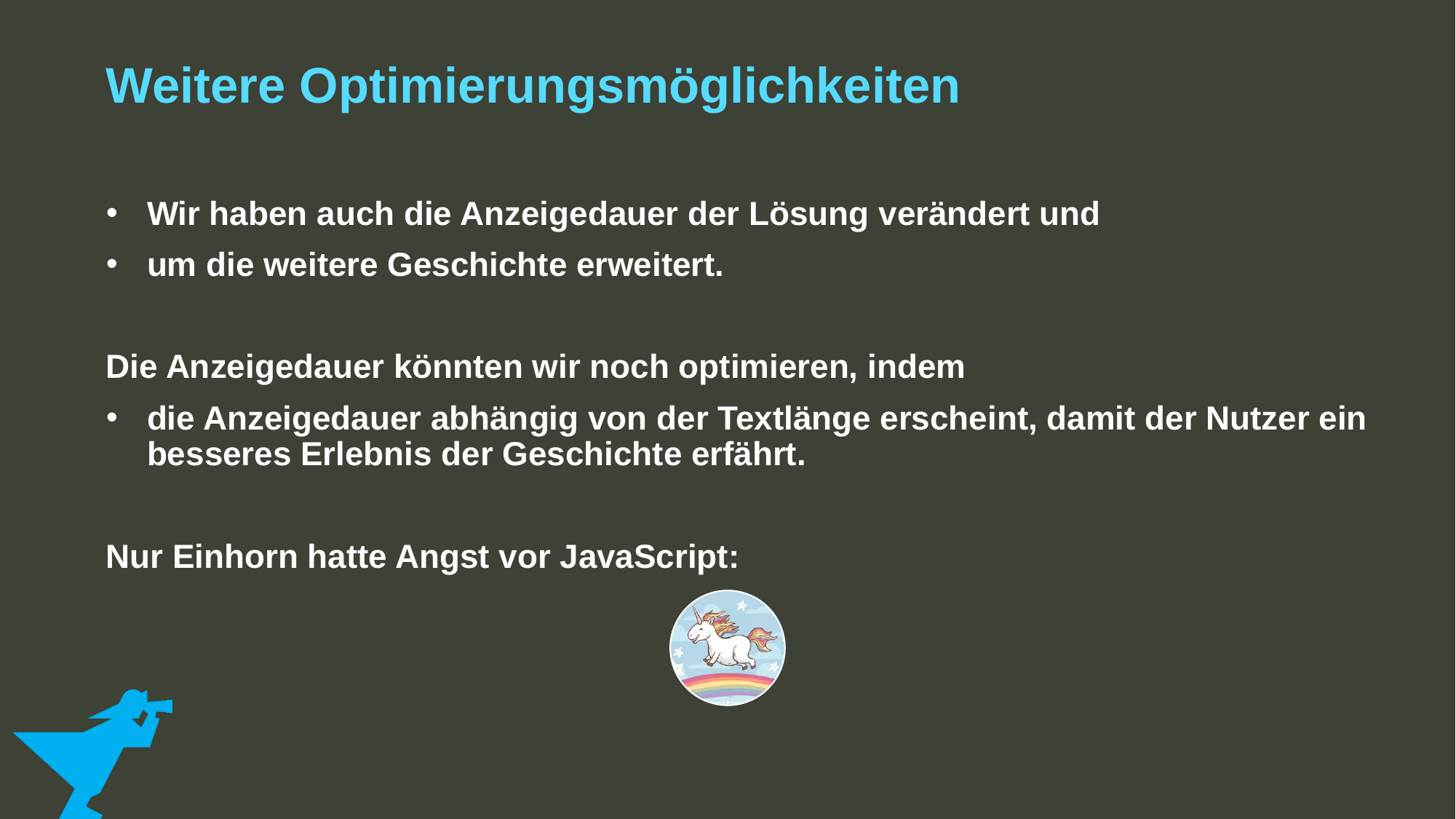

Weitere Optimierungsmöglichkeiten
Wir haben auch die Anzeigedauer der Lösung verändert und
um die weitere Geschichte erweitert.

Die Anzeigedauer könnten wir noch optimieren, indem
die Anzeigedauer abhängig von der Textlänge erscheint, damit der Nutzer ein besseres Erlebnis der Geschichte erfährt.

Nur Einhorn hatte Angst vor JavaScript: